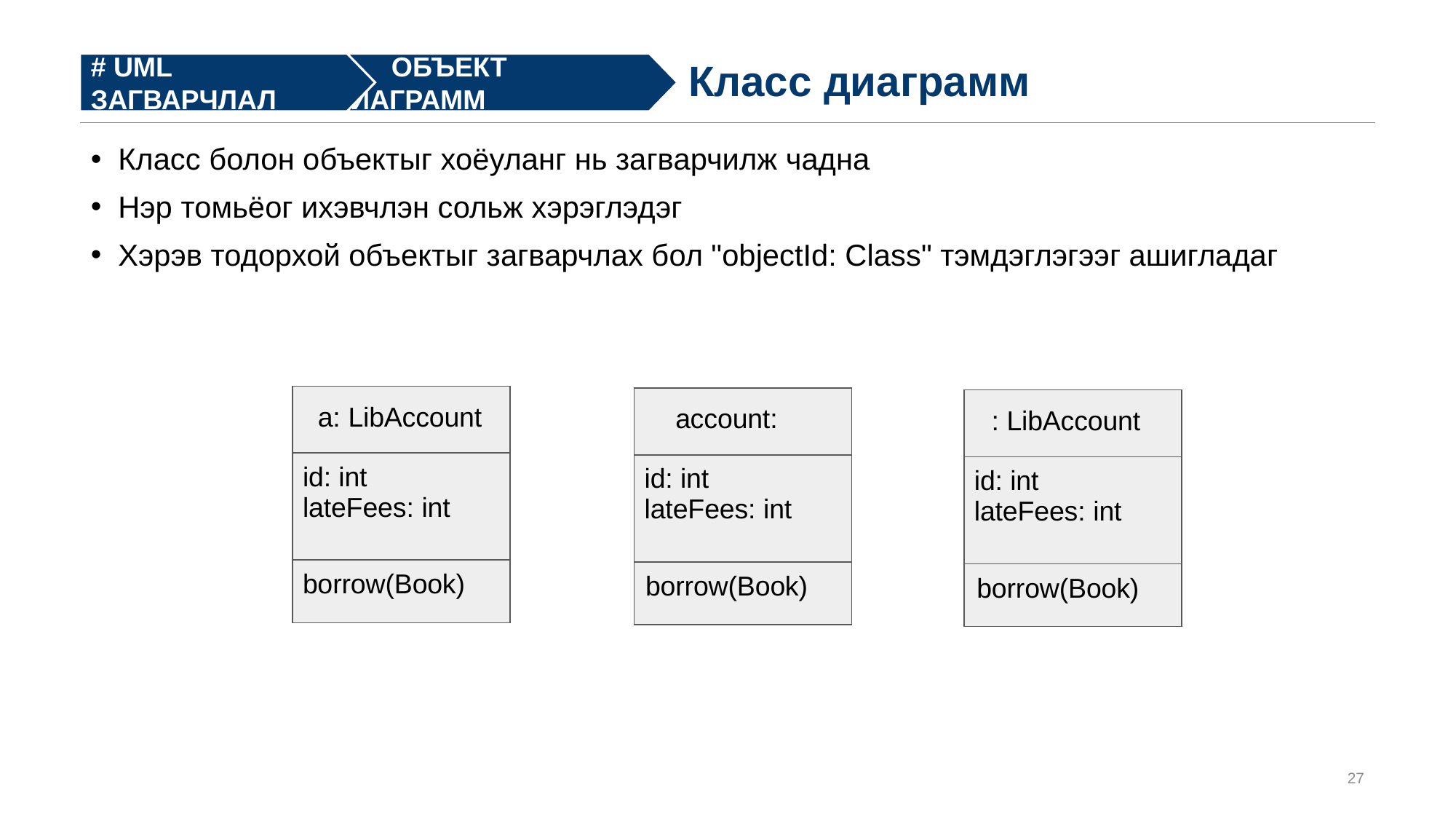

Класс диаграмм
# UML ЗАГВАРЧЛАЛ
#      ОБЪЕКТ ДИАГРАММ
Класс болон объектыг хоёуланг нь загварчилж чадна
Нэр томьёог ихэвчлэн сольж хэрэглэдэг
Хэрэв тодорхой объектыг загварчлах бол "objectId: Class" тэмдэглэгээг ашигладаг
| a: LibAccount |
| --- |
| id: int lateFees: int |
| borrow(Book) |
| account: |
| --- |
| id: int lateFees: int |
| borrow(Book) |
| : LibAccount |
| --- |
| id: int lateFees: int |
| borrow(Book) |
27